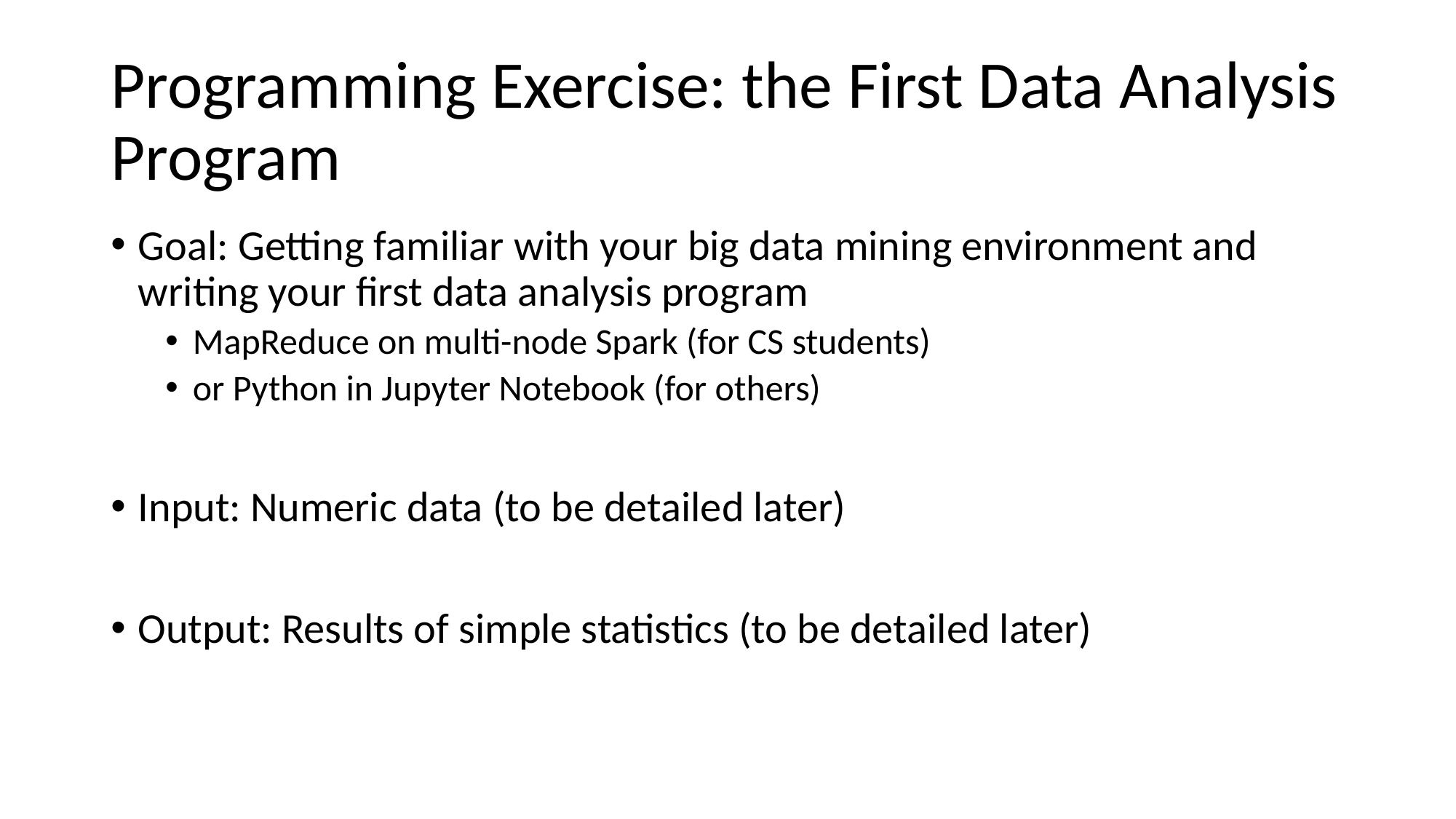

# Programming Exercise: the First Data Analysis Program
Goal: Getting familiar with your big data mining environment and writing your first data analysis program
MapReduce on multi-node Spark (for CS students)
or Python in Jupyter Notebook (for others)

Input: Numeric data (to be detailed later)

Output: Results of simple statistics (to be detailed later)